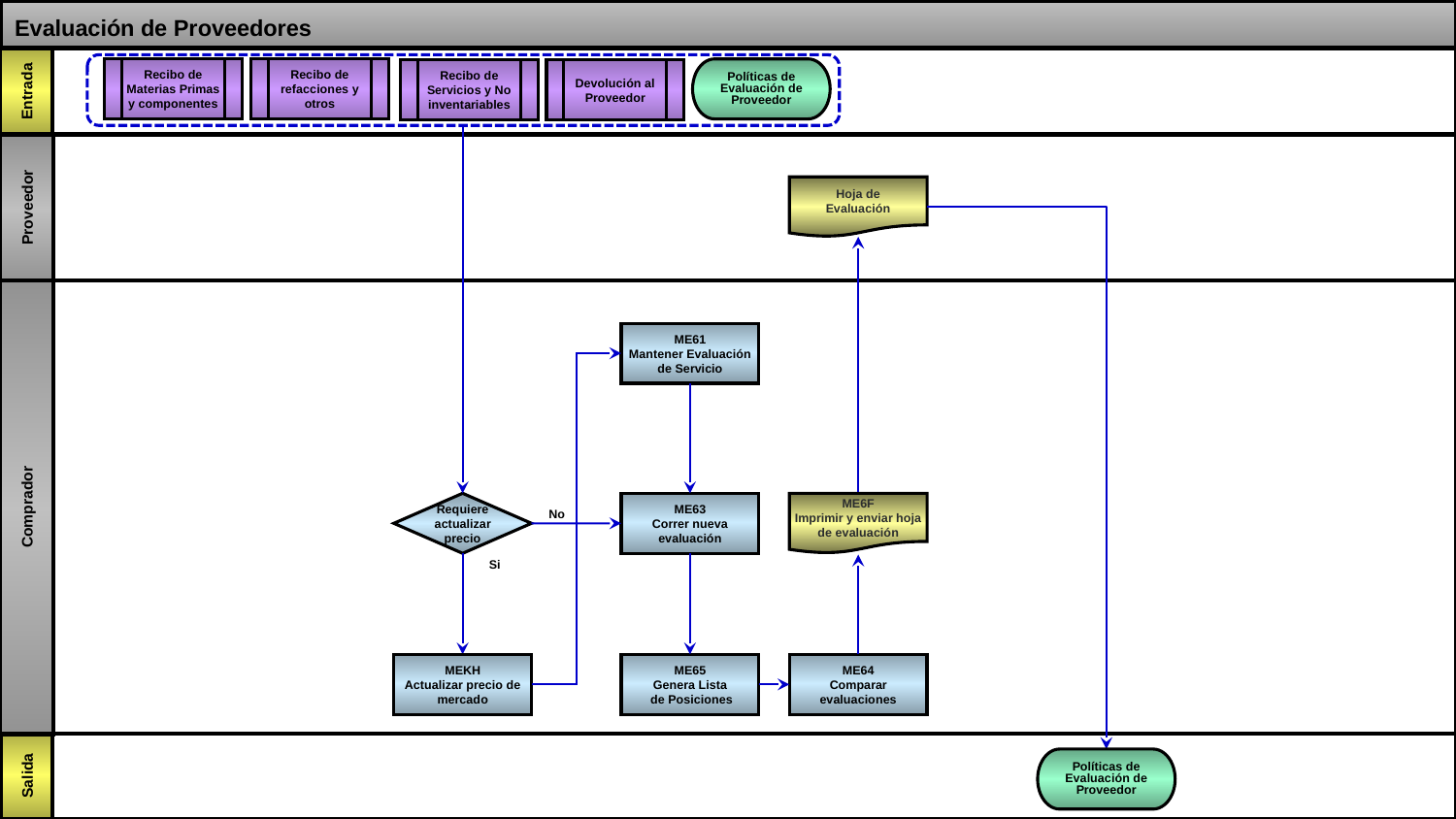

# Evaluación de Proveedores

Recibo de Materias Primas y componentes
Recibo de refacciones y otros
Políticas de Evaluación de Proveedor
Recibo de Servicios y No inventariables
Devolución al
Proveedor
Proveedor

Hoja de
Evaluación

Comprador
ME61
Mantener Evaluación de Servicio
Requiere actualizar precio
ME63
Correr nueva evaluación
ME6F
Imprimir y enviar hoja de evaluación
No

Si
MEKH
Actualizar precio de mercado
ME65
Genera Lista
 de Posiciones
ME64
Comparar evaluaciones
Políticas de Evaluación de Proveedor